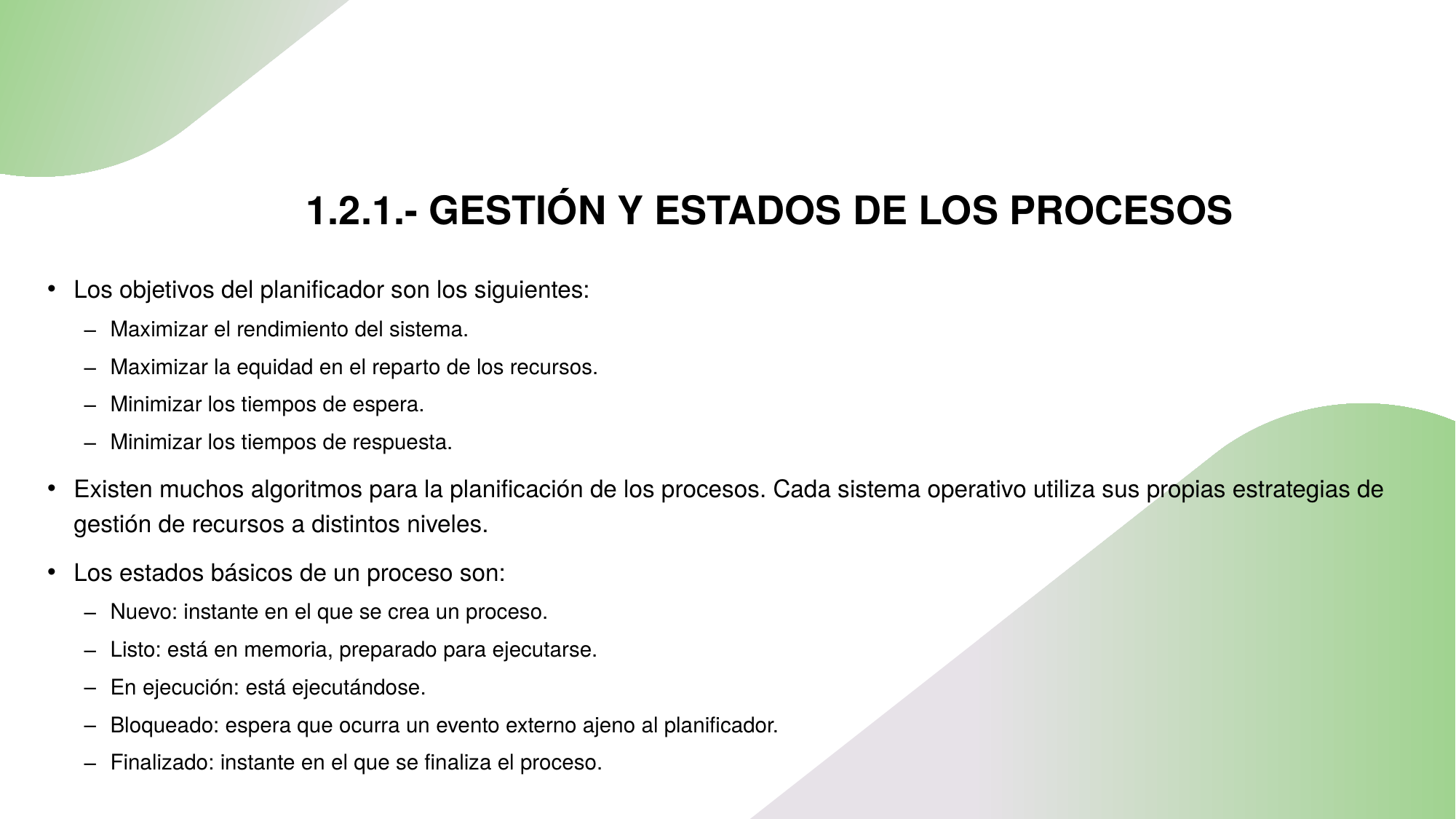

# 1.2.1.- GESTIÓN Y ESTADOS DE LOS PROCESOS
Los objetivos del planificador son los siguientes:
Maximizar el rendimiento del sistema.
Maximizar la equidad en el reparto de los recursos.
Minimizar los tiempos de espera.
Minimizar los tiempos de respuesta.
Existen muchos algoritmos para la planificación de los procesos. Cada sistema operativo utiliza sus propias estrategias de gestión de recursos a distintos niveles.
Los estados básicos de un proceso son:
Nuevo: instante en el que se crea un proceso.
Listo: está en memoria, preparado para ejecutarse.
En ejecución: está ejecutándose.
Bloqueado: espera que ocurra un evento externo ajeno al planificador.
Finalizado: instante en el que se finaliza el proceso.